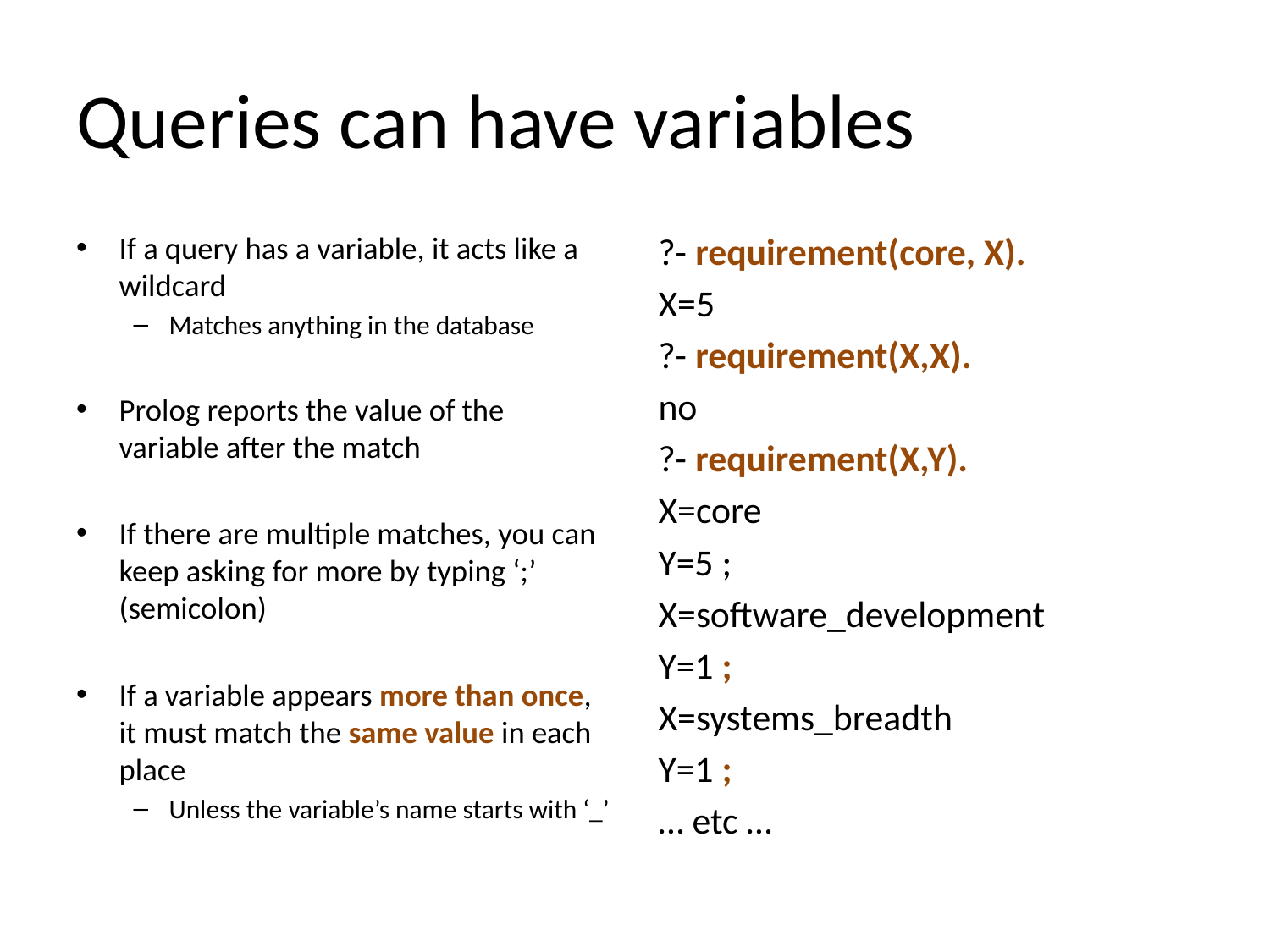

# Queries can have variables
If a query has a variable, it acts like a wildcard
Matches anything in the database

Prolog reports the value of the variable after the match

If there are multiple matches, you can keep asking for more by typing ‘;’ (semicolon)

If a variable appears more than once, it must match the same value in each place
Unless the variable’s name starts with ‘_’
?- requirement(core, X).
X=5
?- requirement(X,X).
no
?- requirement(X,Y).
X=core
Y=5 ;
X=software_development
Y=1 ;
X=systems_breadth
Y=1 ;
… etc …